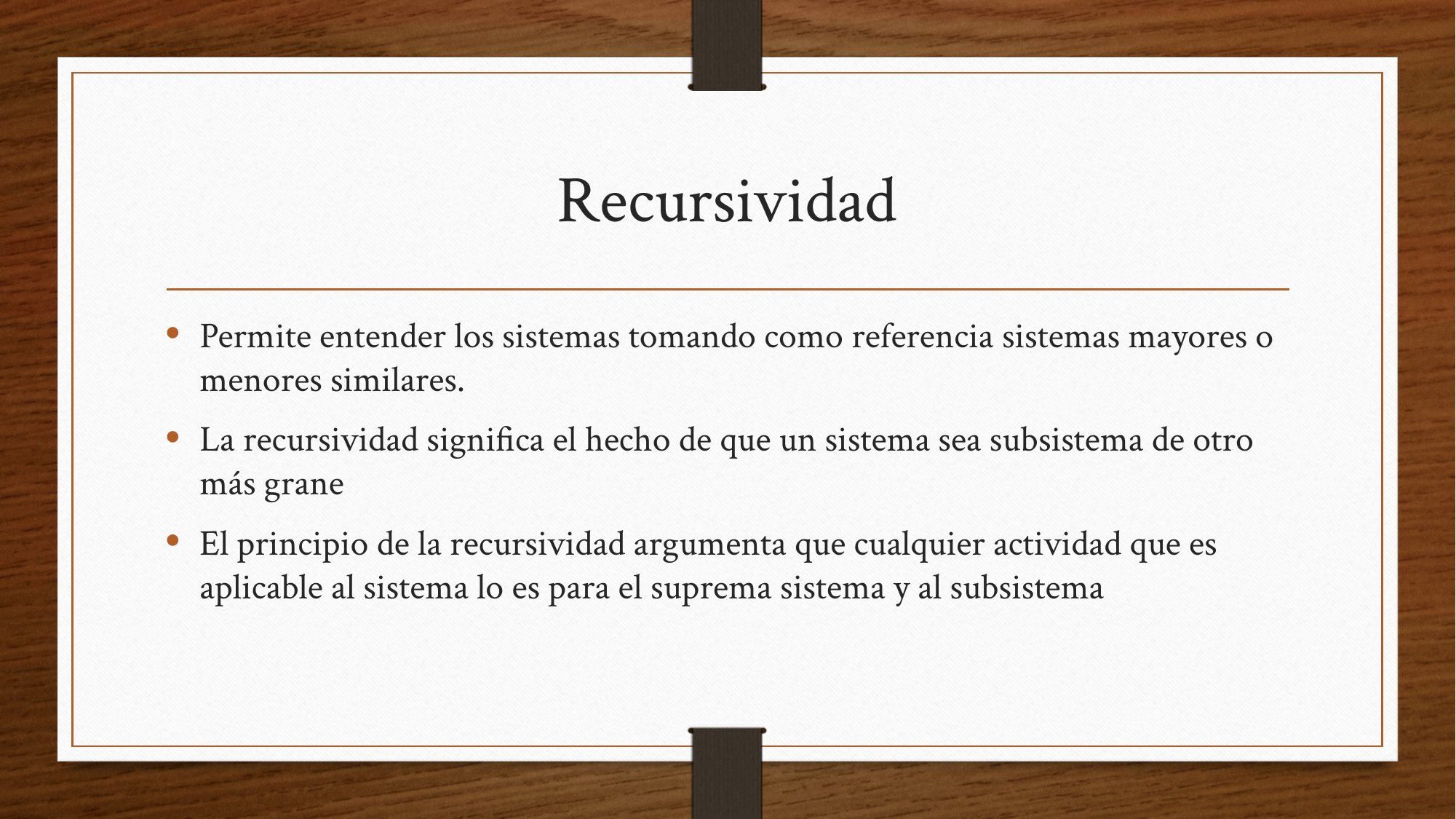

# Recursividad
Permite entender los sistemas tomando como referencia sistemas mayores o menores similares.
La recursividad significa el hecho de que un sistema sea subsistema de otro más grane
El principio de la recursividad argumenta que cualquier actividad que es aplicable al sistema lo es para el suprema sistema y al subsistema